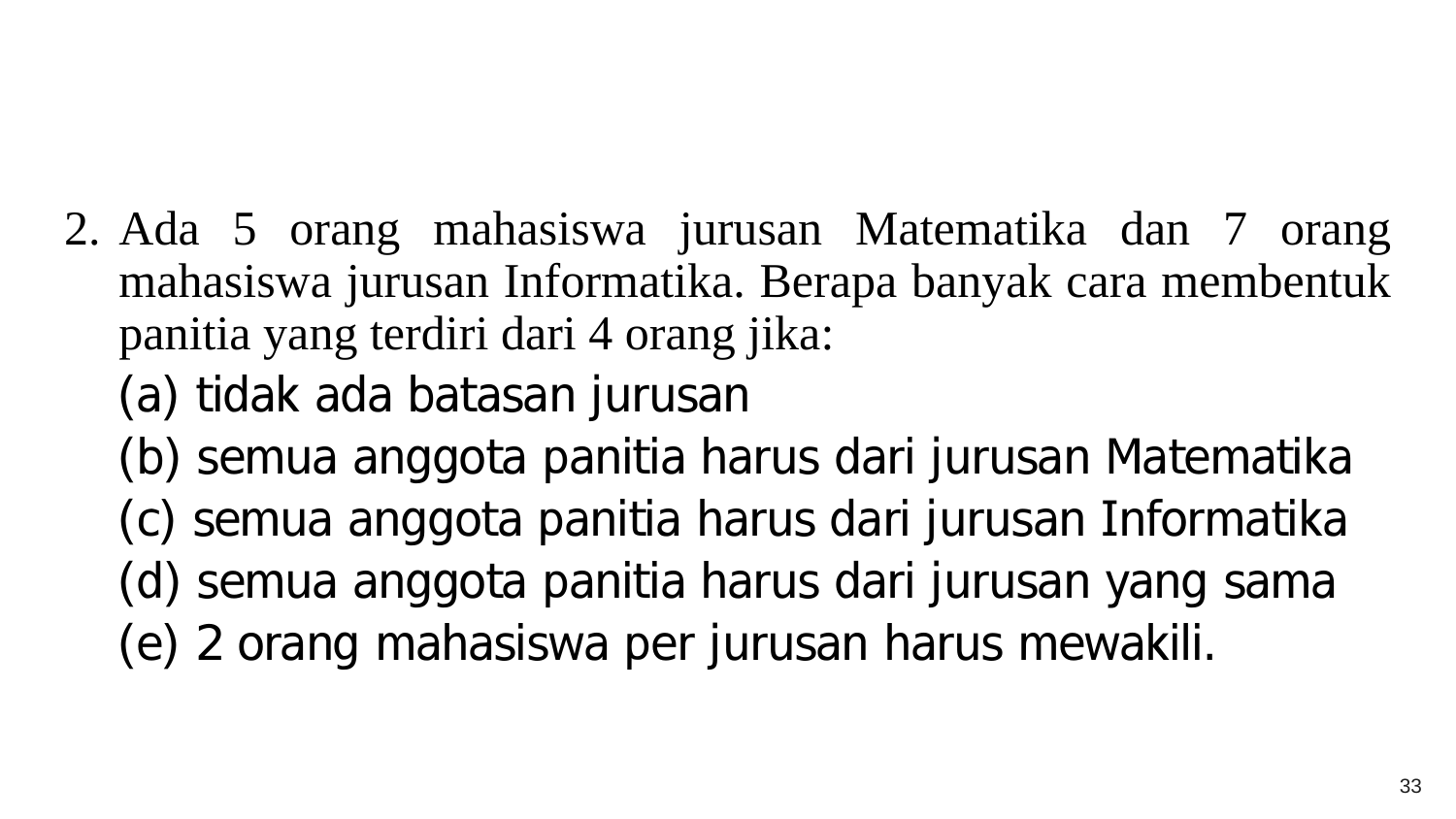

#
Ada 5 orang mahasiswa jurusan Matematika dan 7 orang mahasiswa jurusan Informatika. Berapa banyak cara membentuk panitia yang terdiri dari 4 orang jika:
	(a) tidak ada batasan jurusan
	(b) semua anggota panitia harus dari jurusan Matematika
	(c) semua anggota panitia harus dari jurusan Informatika
	(d) semua anggota panitia harus dari jurusan yang sama
	(e) 2 orang mahasiswa per jurusan harus mewakili.
33